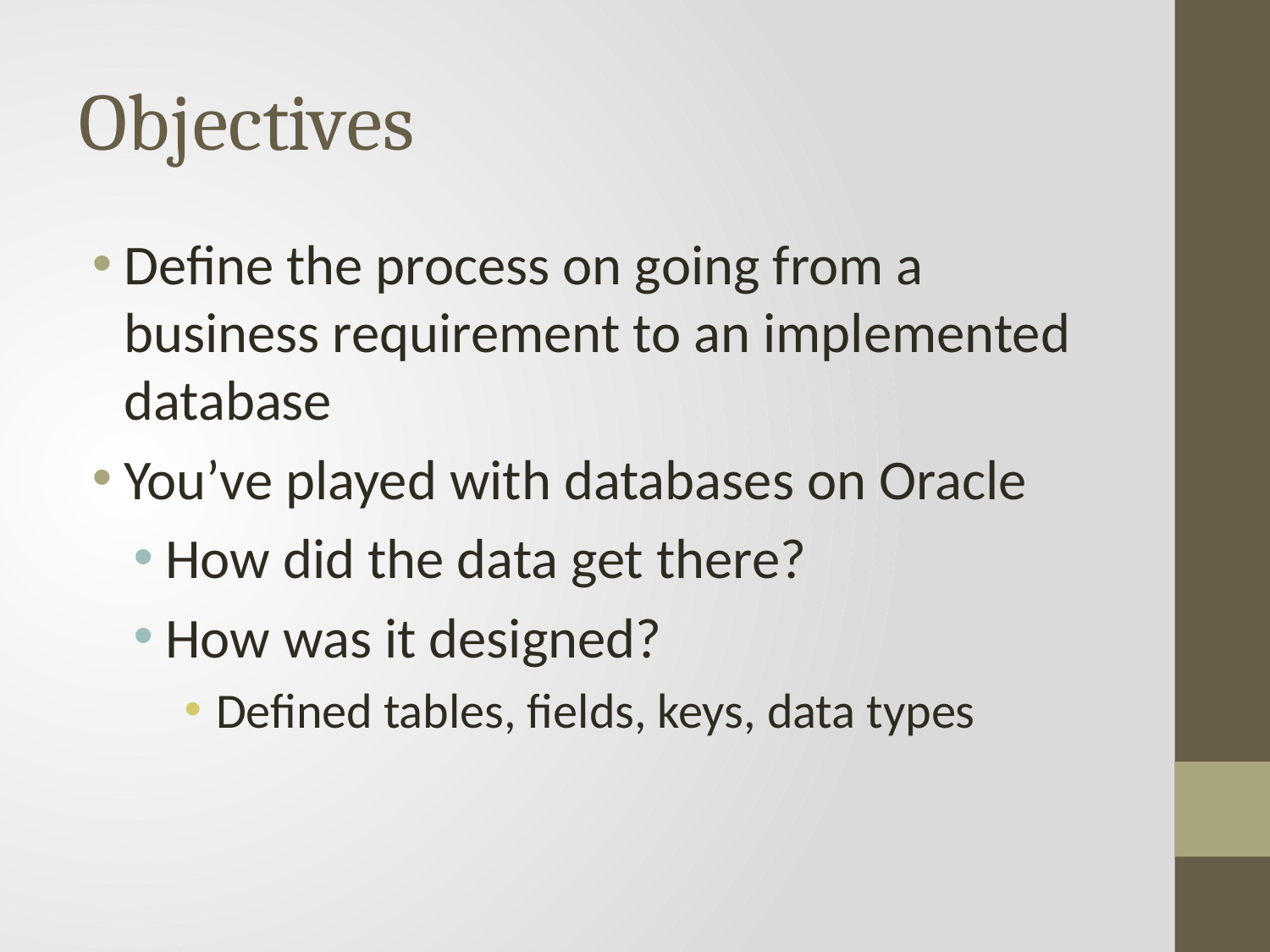

# Objectives
Define the process on going from a business requirement to an implemented database
You’ve played with databases on Oracle
How did the data get there?
How was it designed?
Defined tables, fields, keys, data types